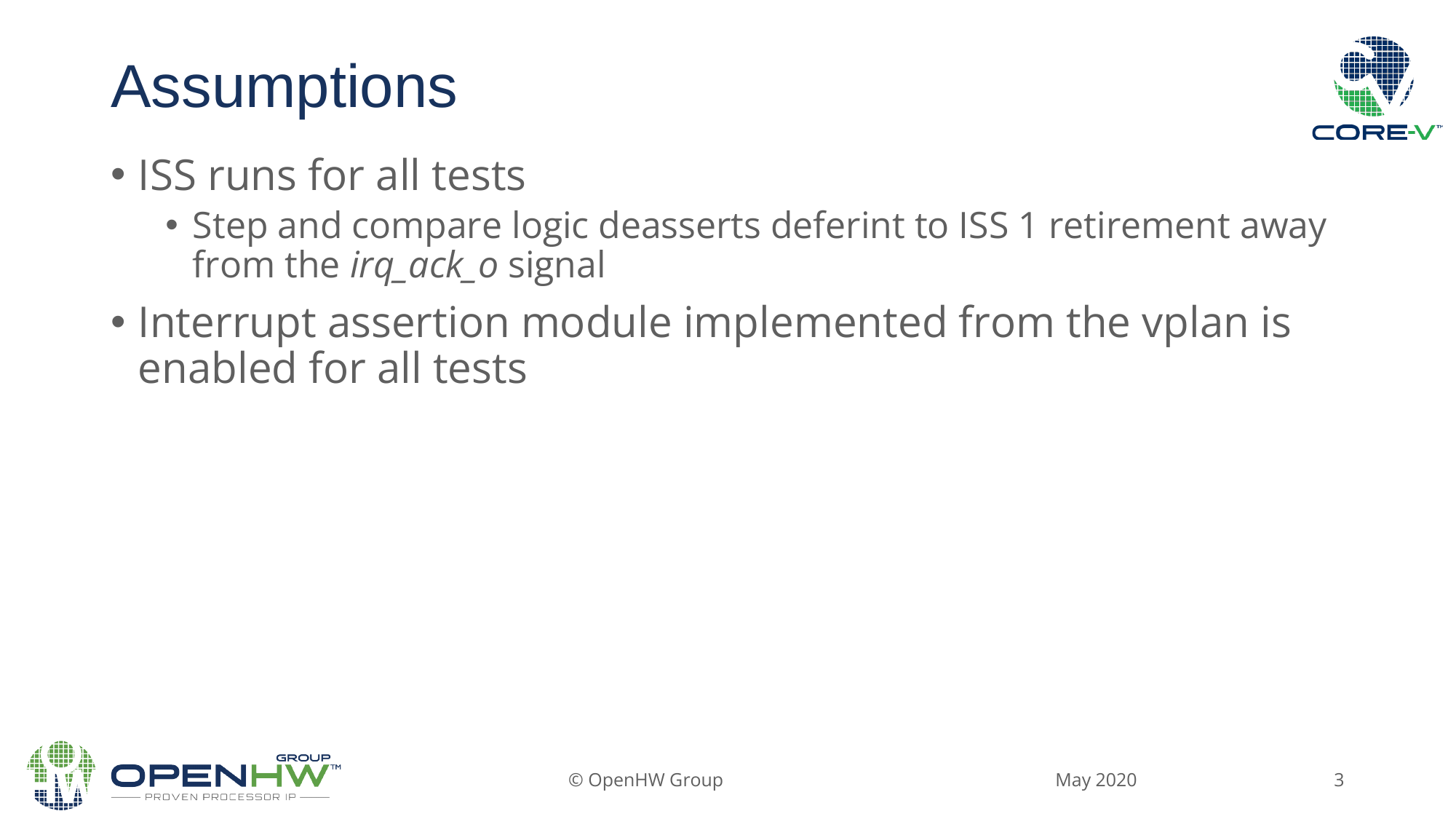

# Assumptions
ISS runs for all tests
Step and compare logic deasserts deferint to ISS 1 retirement away from the irq_ack_o signal
Interrupt assertion module implemented from the vplan is enabled for all tests
May 2020
© OpenHW Group
3